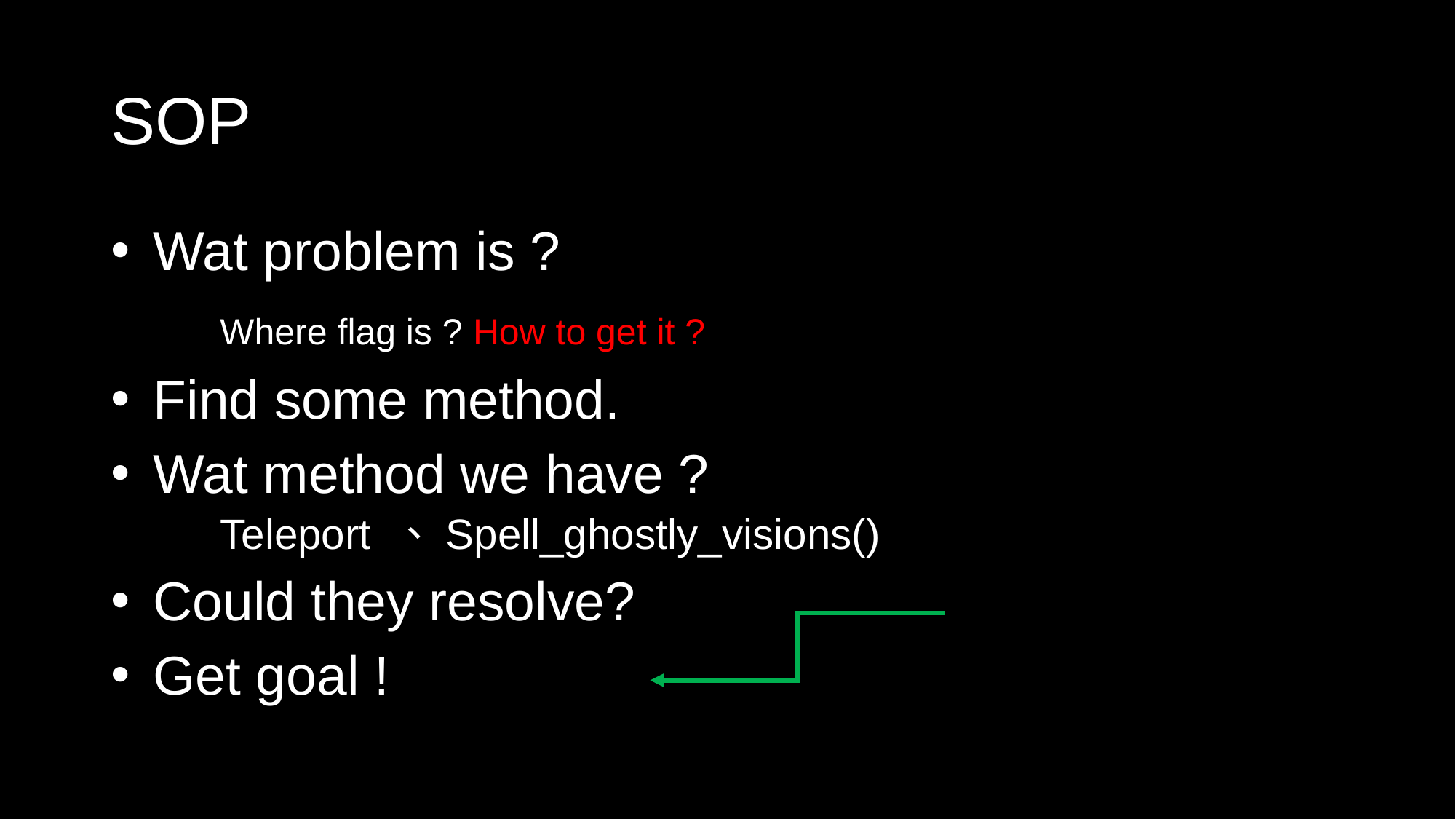

# SOP
 Wat problem is ?
	Where flag is ? How to get it ?
 Find some method.
 Wat method we have ?
Teleport 、Spell_ghostly_visions()
 Could they resolve?
 Get goal !